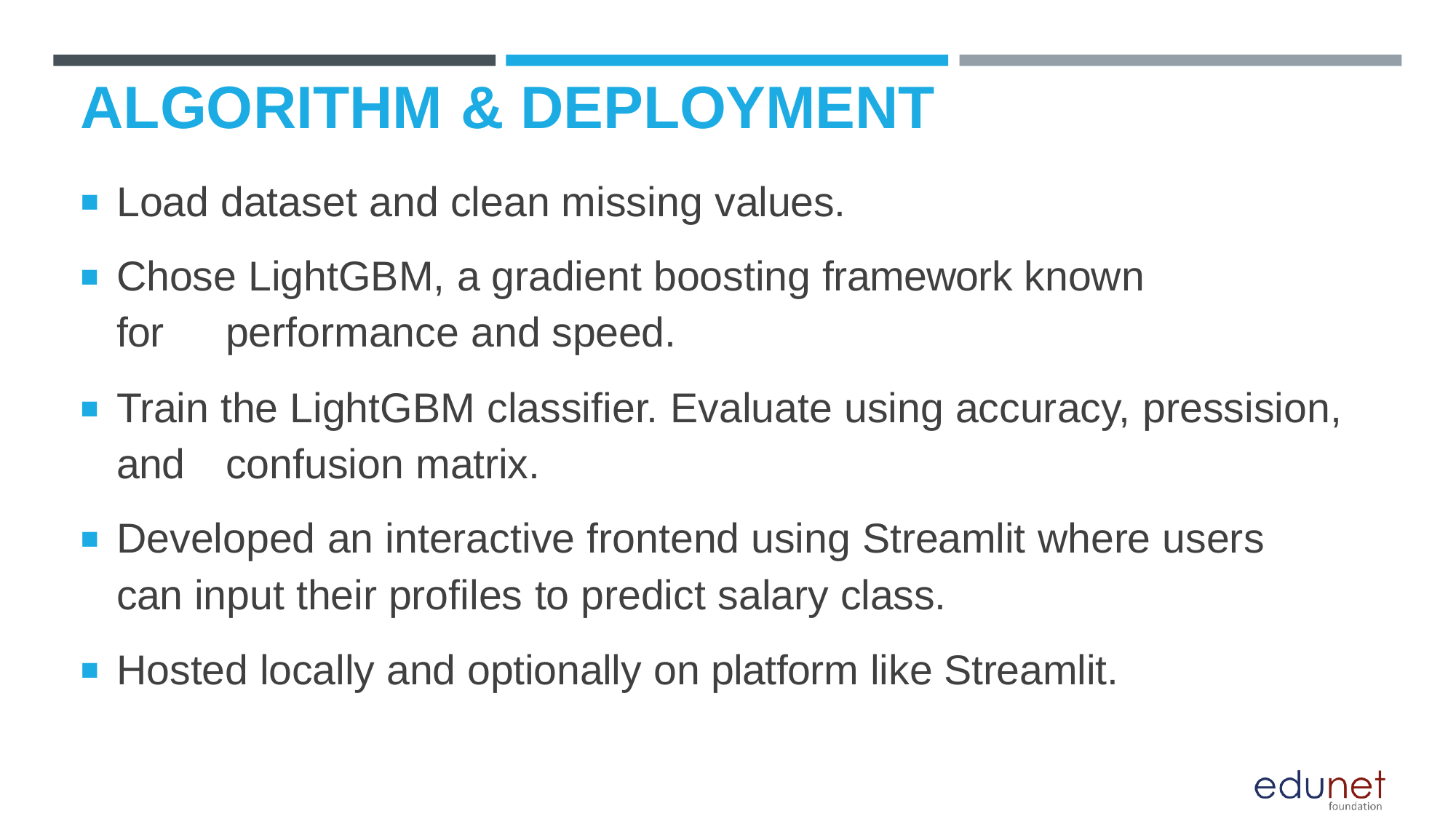

# ALGORITHM & DEPLOYMENT
Load dataset and clean missing values.
Chose LightGBM, a gradient boosting framework known for 	performance and speed.
Train the LightGBM classifier. Evaluate using accuracy, pressision, and 	confusion matrix.
Developed an interactive frontend using Streamlit where users can input their profiles to predict salary class.
Hosted locally and optionally on platform like Streamlit.